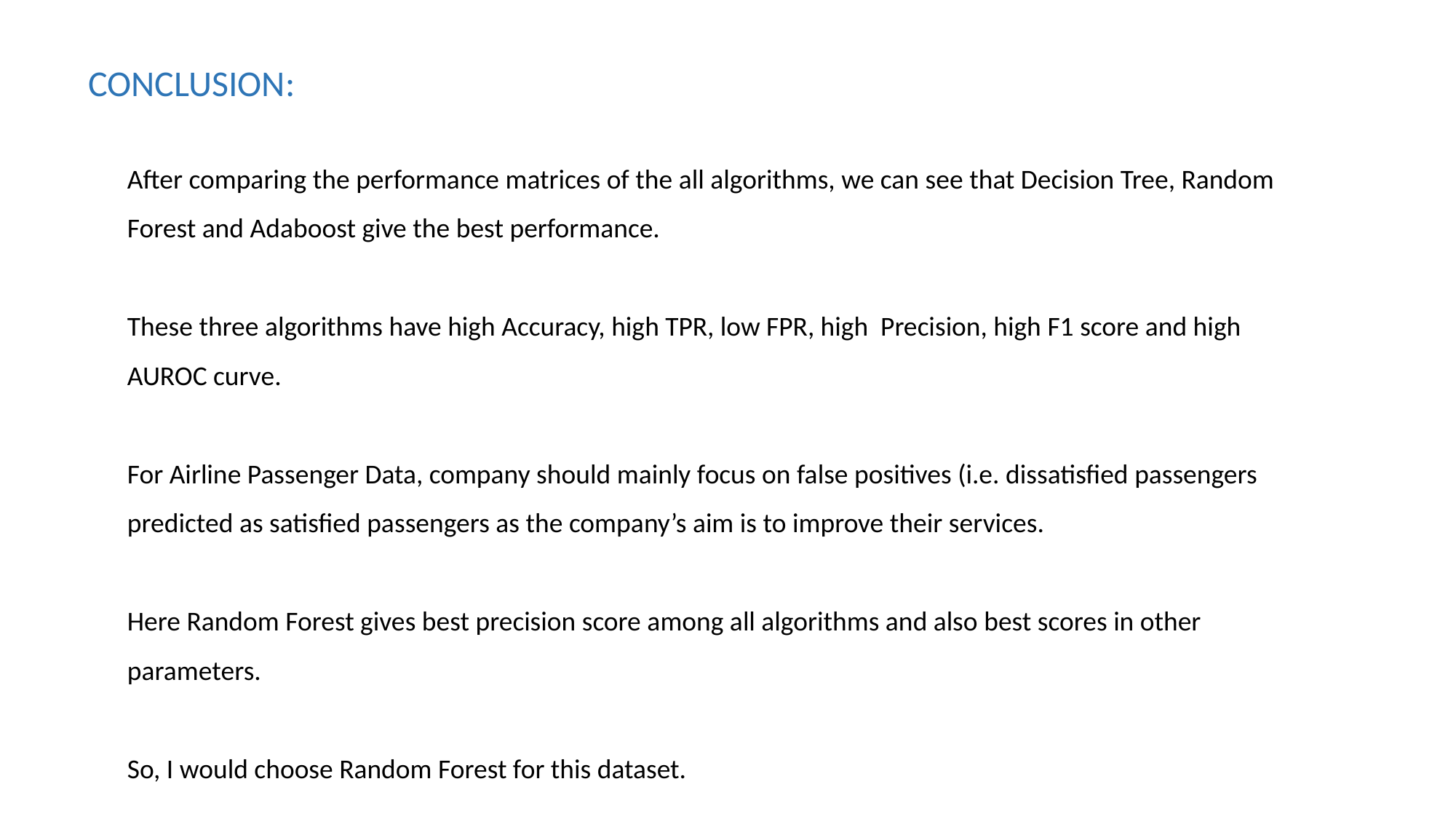

CONCLUSION:
After comparing the performance matrices of the all algorithms, we can see that Decision Tree, Random Forest and Adaboost give the best performance.

These three algorithms have high Accuracy, high TPR, low FPR, high  Precision, high F1 score and high AUROC curve.

For Airline Passenger Data, company should mainly focus on false positives (i.e. dissatisfied passengers predicted as satisfied passengers as the company’s aim is to improve their services.

Here Random Forest gives best precision score among all algorithms and also best scores in other parameters.

So, I would choose Random Forest for this dataset.